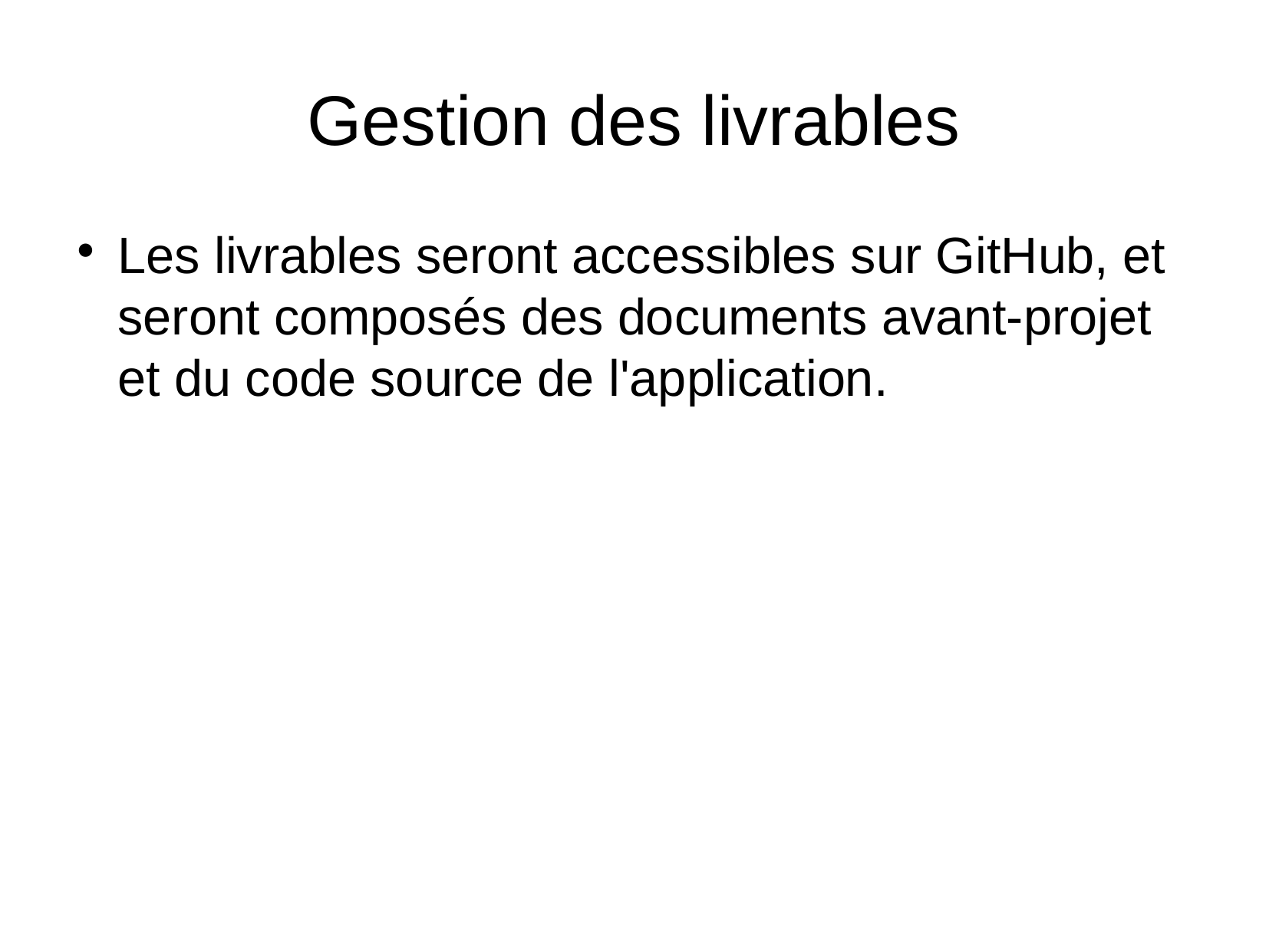

Gestion des livrables
Les livrables seront accessibles sur GitHub, et seront composés des documents avant-projet et du code source de l'application.